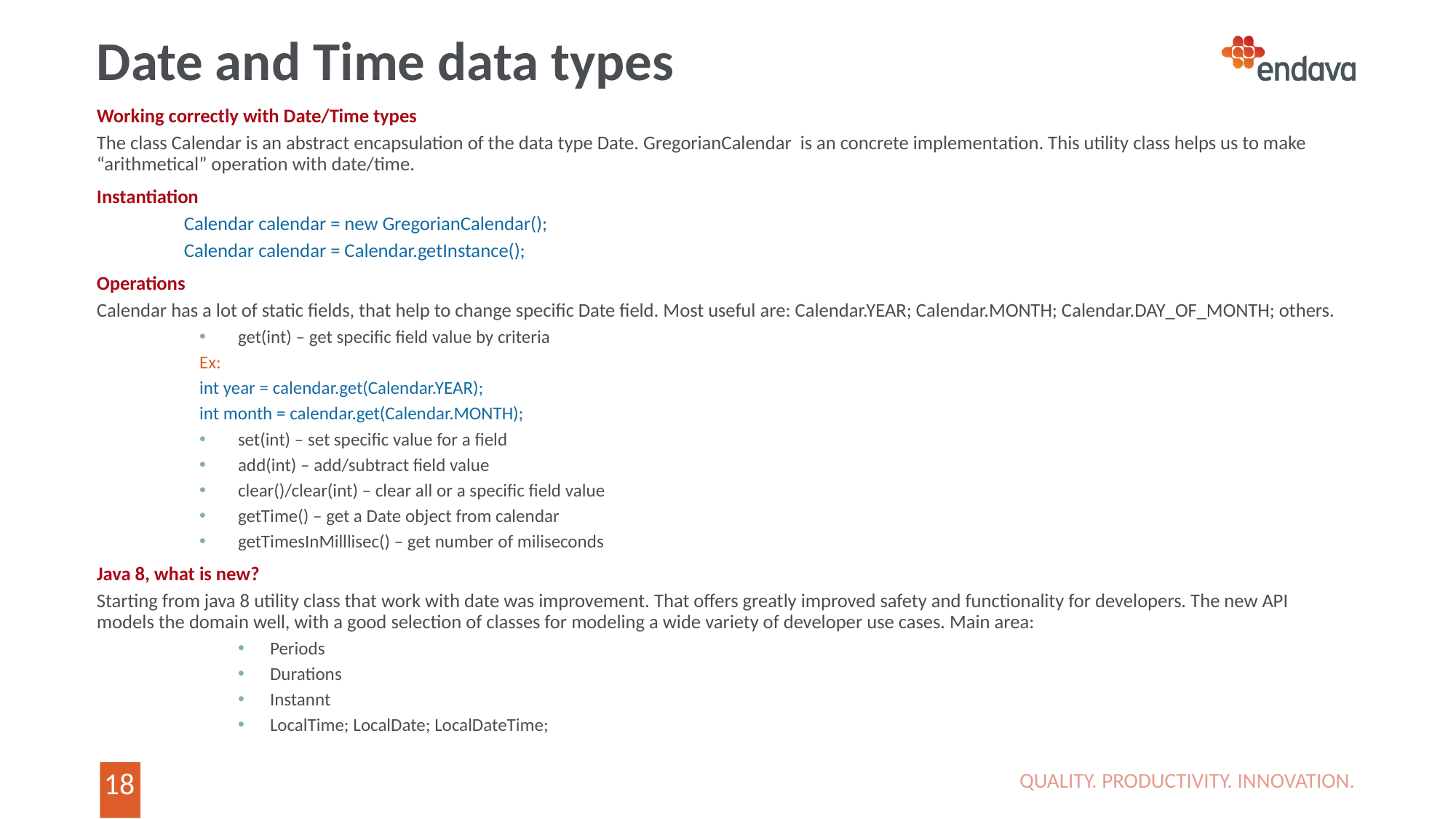

# Date and Time data types
Working correctly with Date/Time types
The class Calendar is an abstract encapsulation of the data type Date. GregorianCalendar  is an concrete implementation. This utility class helps us to make “arithmetical” operation with date/time.
Instantiation
	Calendar calendar = new GregorianCalendar();
	Calendar calendar = Calendar.getInstance();
Operations
Calendar has a lot of static fields, that help to change specific Date field. Most useful are: Calendar.YEAR; Calendar.MONTH; Calendar.DAY_OF_MONTH; others.
get(int) – get specific field value by criteria
Ex:
int year = calendar.get(Calendar.YEAR);
int month = calendar.get(Calendar.MONTH);
set(int) – set specific value for a field
add(int) – add/subtract field value
clear()/clear(int) – clear all or a specific field value
getTime() – get a Date object from calendar
getTimesInMilllisec() – get number of miliseconds
Java 8, what is new?
Starting from java 8 utility class that work with date was improvement. That offers greatly improved safety and functionality for developers. The new API models the domain well, with a good selection of classes for modeling a wide variety of developer use cases. Main area:
Periods
Durations
Instannt
LocalTime; LocalDate; LocalDateTime;
QUALITY. PRODUCTIVITY. INNOVATION.